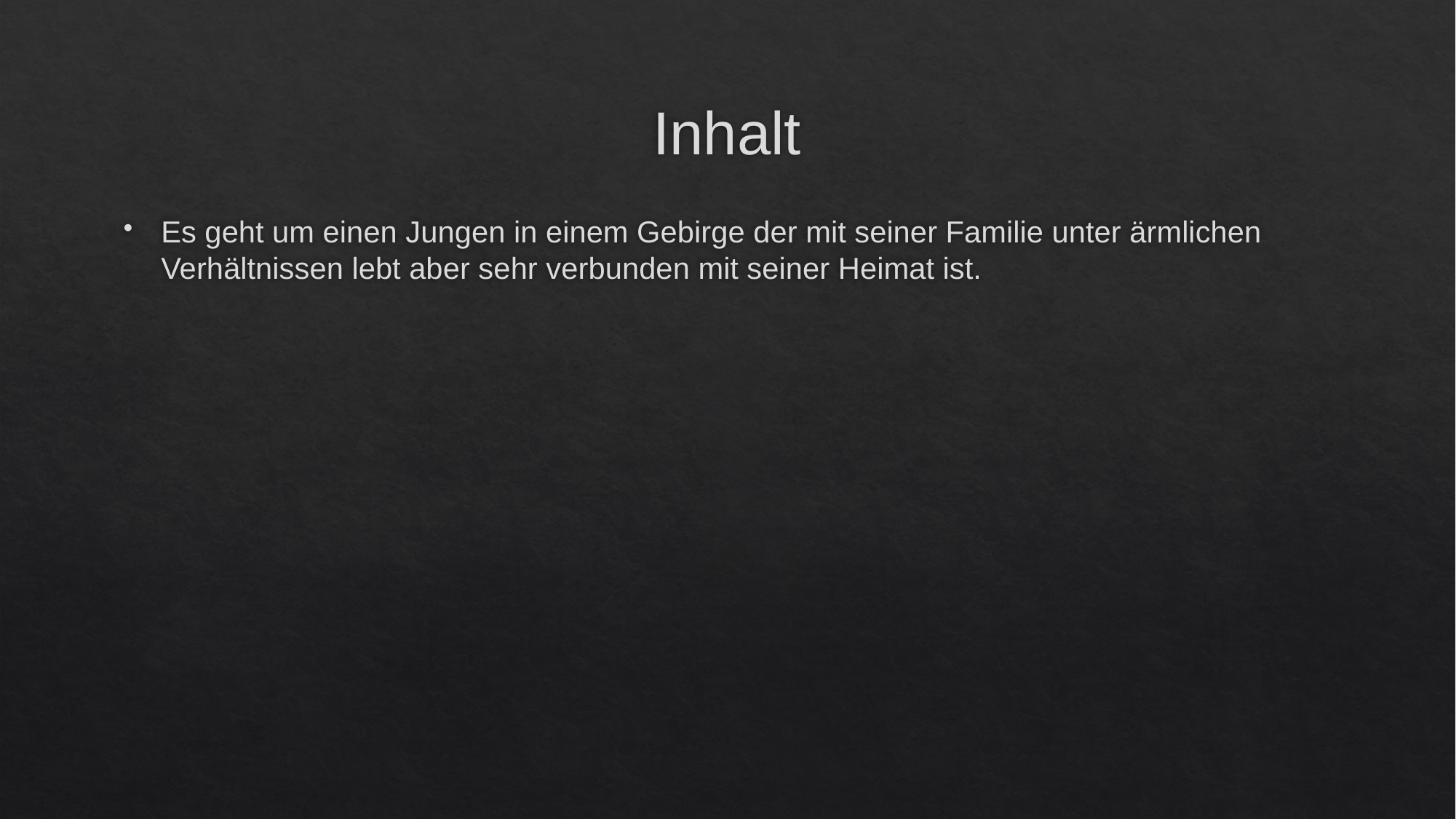

# Inhalt
Es geht um einen Jungen in einem Gebirge der mit seiner Familie unter ärmlichen Verhältnissen lebt aber sehr verbunden mit seiner Heimat ist.